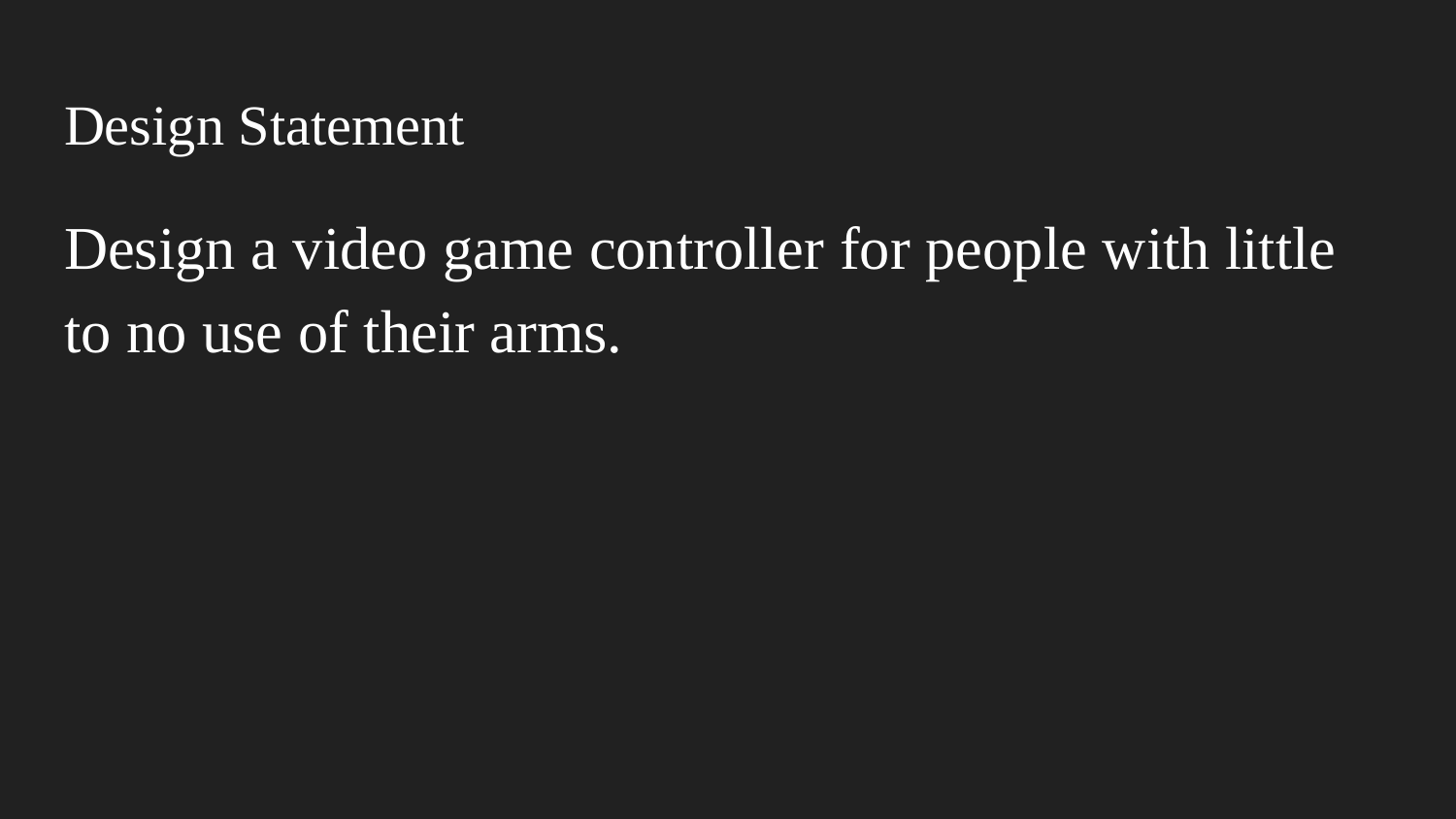

# Design Statement

Design a video game controller for people with little to no use of their arms.